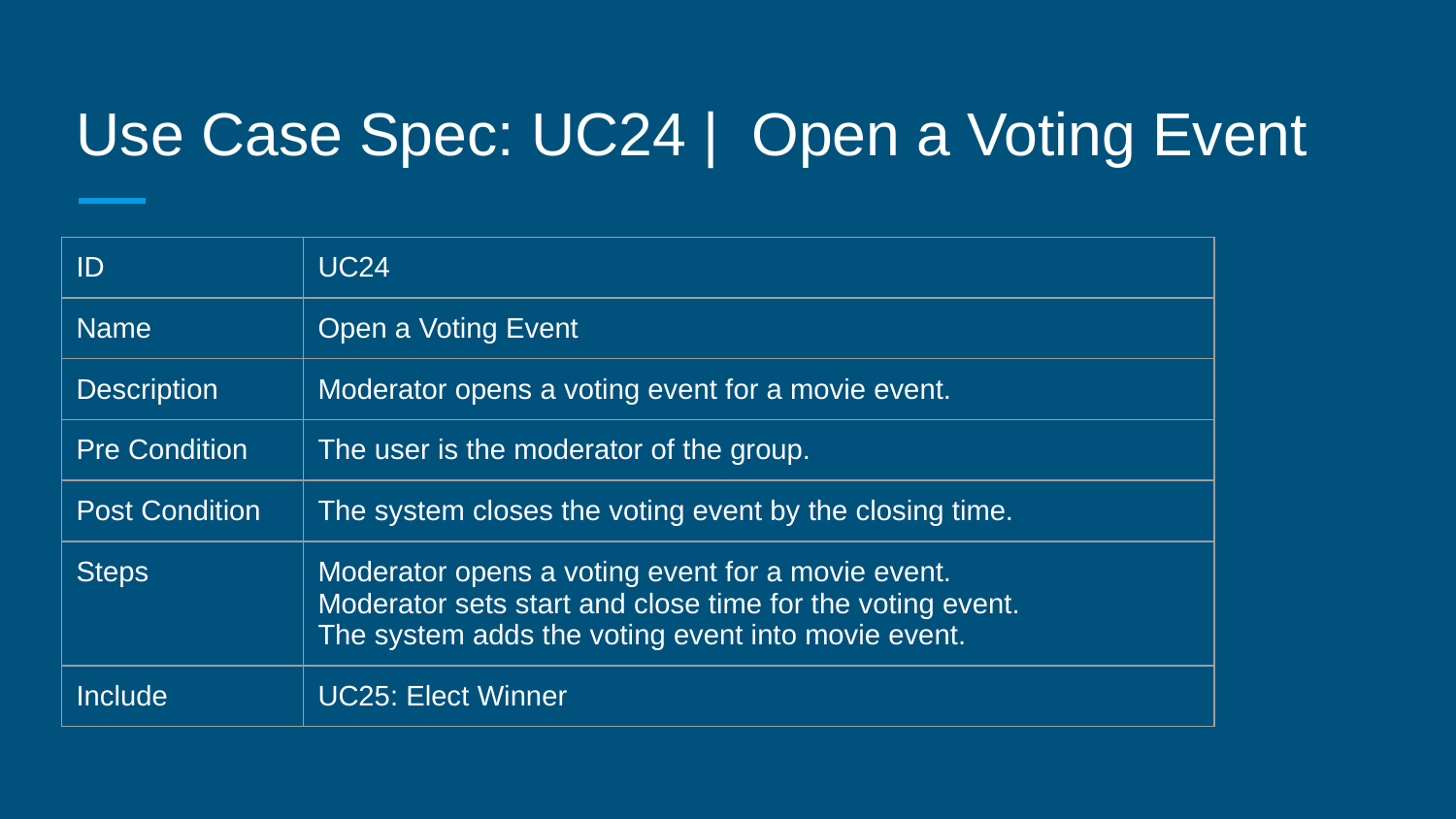

# Use Case Spec: UC24 |  Open a Voting Event
| ID | UC24 |
| --- | --- |
| Name | Open a Voting Event |
| Description | Moderator opens a voting event for a movie event. |
| Pre Condition | The user is the moderator of the group. |
| Post Condition | The system closes the voting event by the closing time. |
| Steps | Moderator opens a voting event for a movie event. Moderator sets start and close time for the voting event. The system adds the voting event into movie event. |
| Include | UC25: Elect Winner |